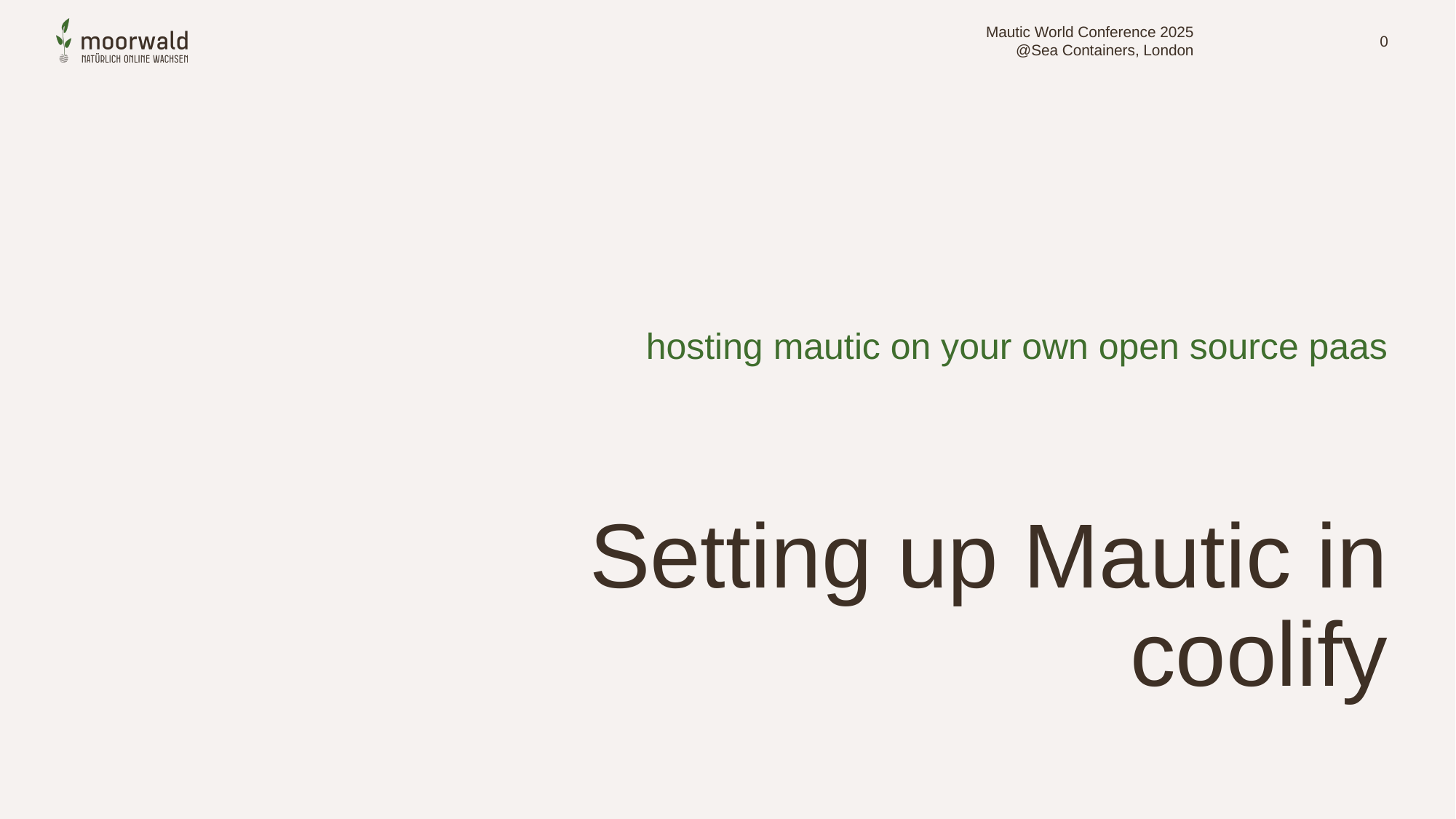

Mautic World Conference 2025
@Sea Containers, London
0
hosting mautic on your own open source paas
# Setting up Mautic in coolify